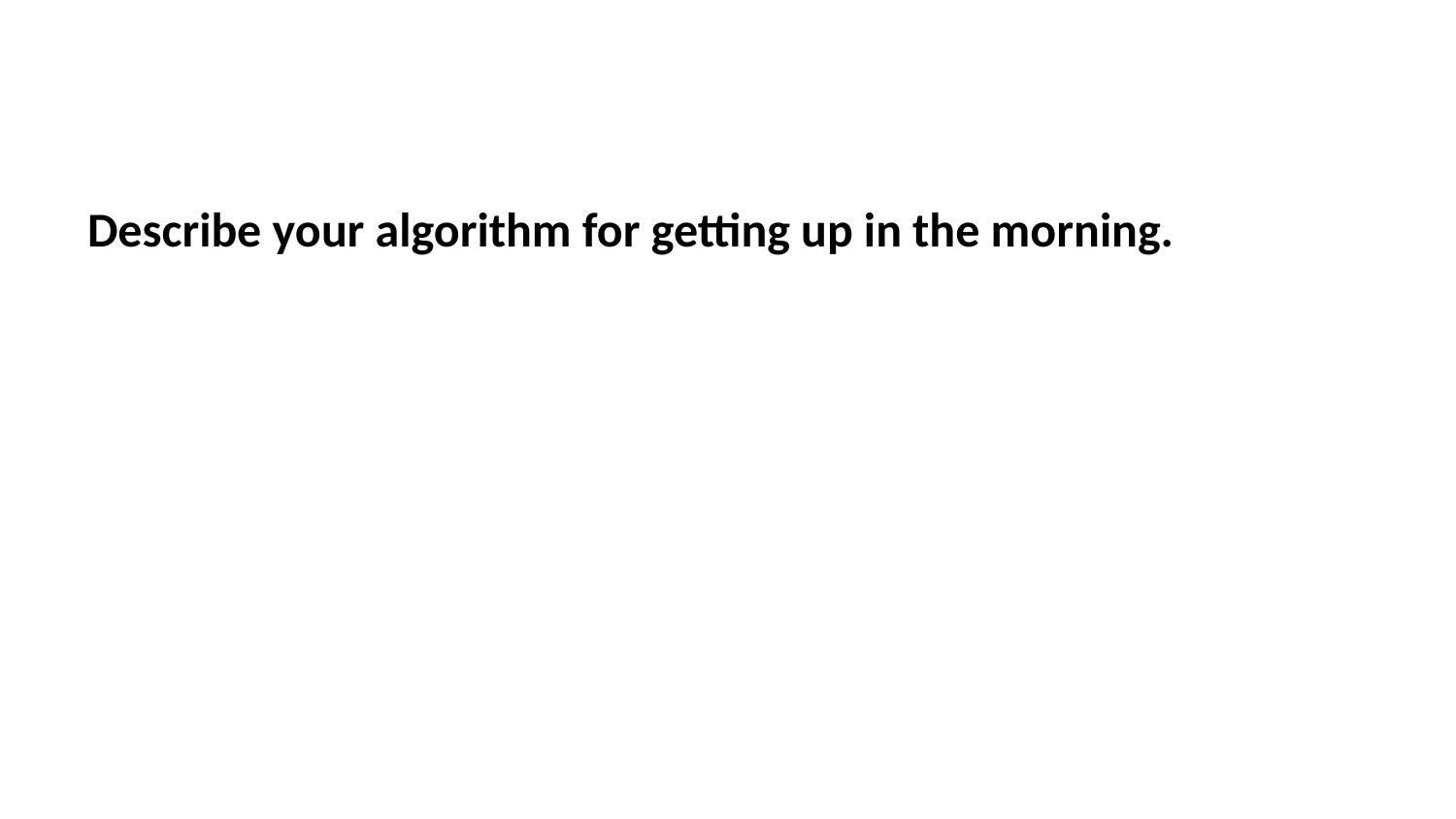

Describe your algorithm for getting up in the morning.